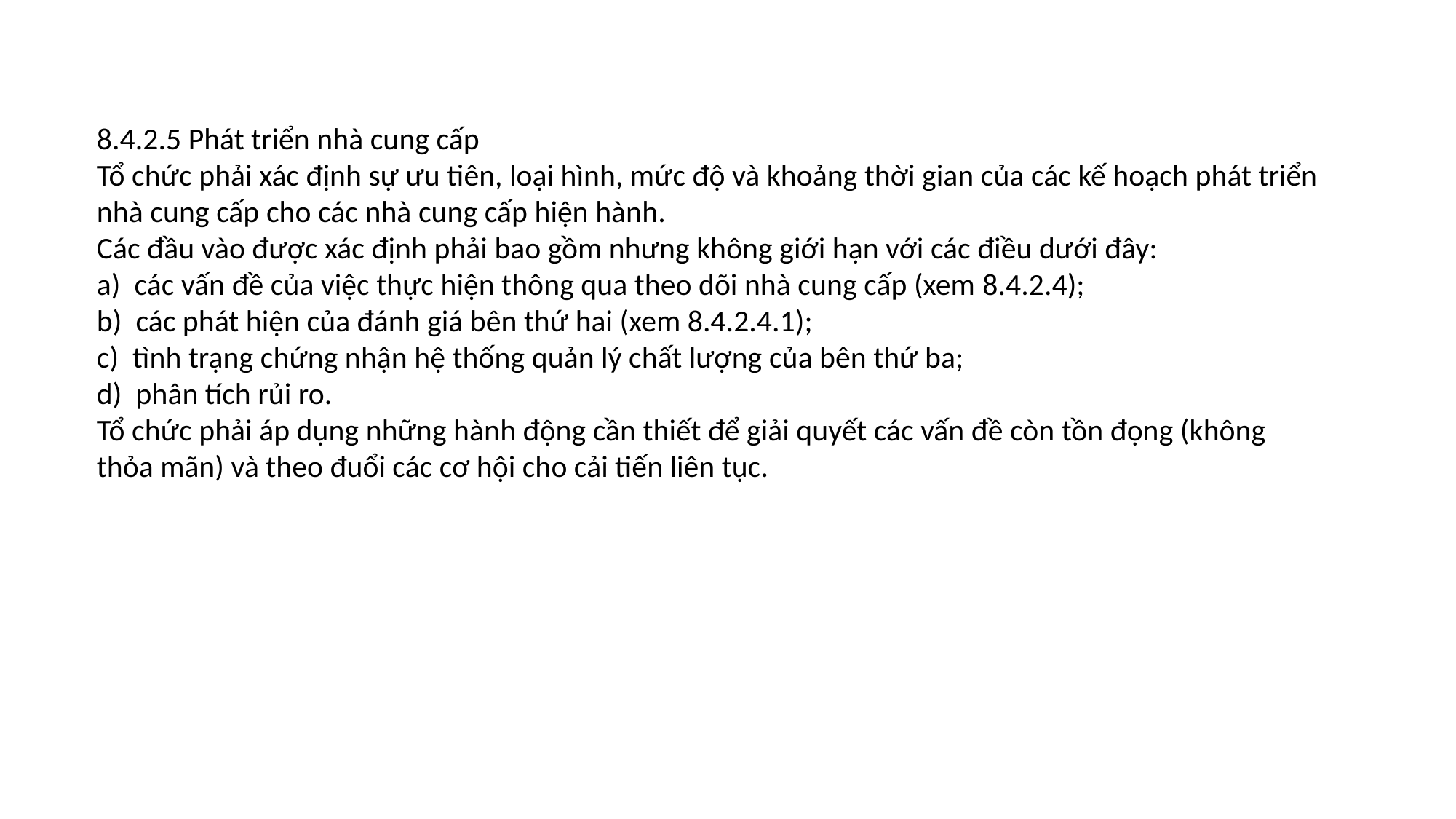

8.4.2.5 Phát triển nhà cung cấp
Tổ chức phải xác định sự ưu tiên, loại hình, mức độ và khoảng thời gian của các kế hoạch phát triển nhà cung cấp cho các nhà cung cấp hiện hành.
Các đầu vào được xác định phải bao gồm nhưng không giới hạn với các điều dưới đây:
a)  các vấn đề của việc thực hiện thông qua theo dõi nhà cung cấp (xem 8.4.2.4);
b)  các phát hiện của đánh giá bên thứ hai (xem 8.4.2.4.1);
c)  tình trạng chứng nhận hệ thống quản lý chất lượng của bên thứ ba;
d)  phân tích rủi ro.
Tổ chức phải áp dụng những hành động cần thiết để giải quyết các vấn đề còn tồn đọng (không thỏa mãn) và theo đuổi các cơ hội cho cải tiến liên tục.